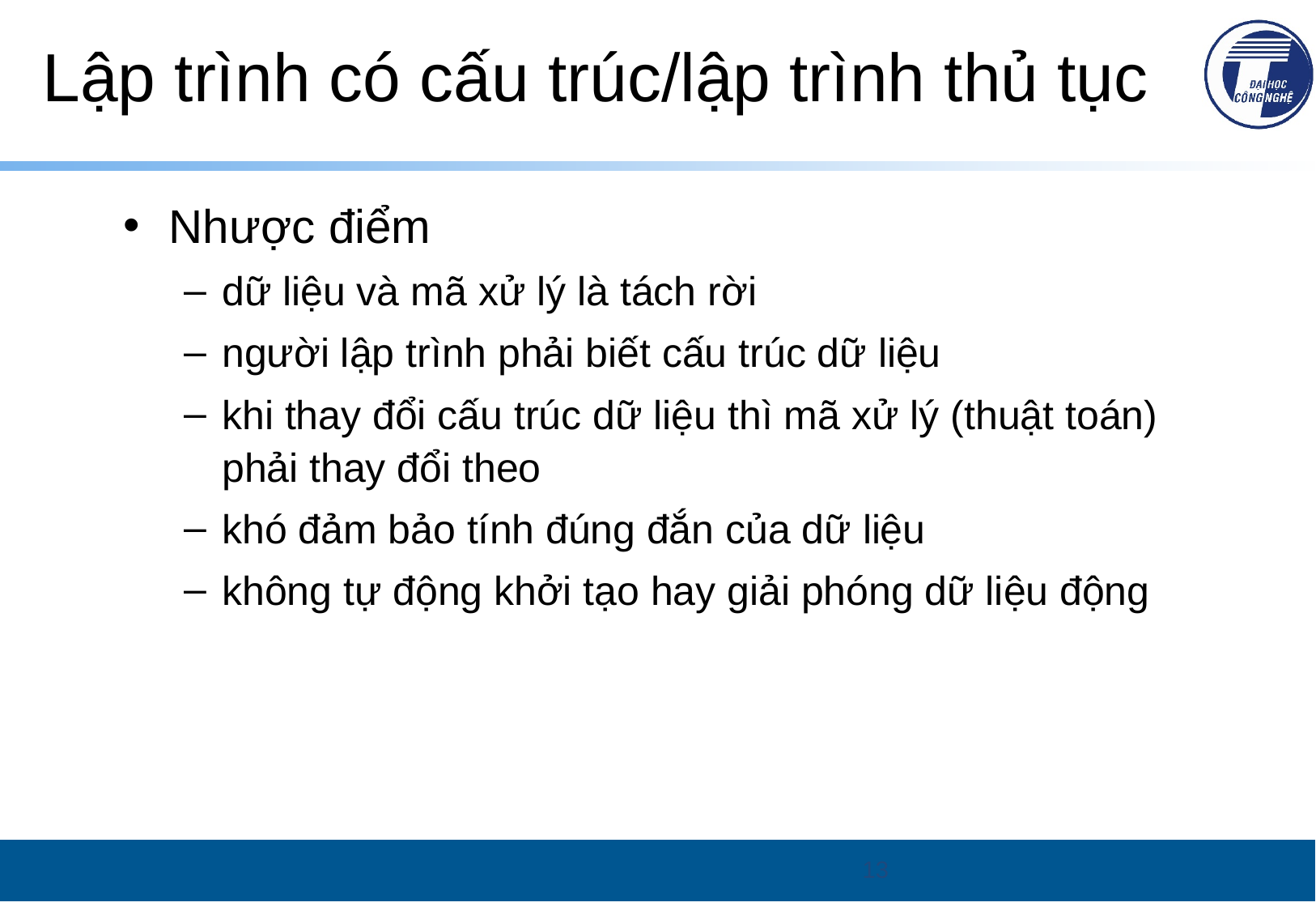

# Lập trình có cấu trúc/lập trình thủ tục
Nhược điểm
dữ liệu và mã xử lý là tách rời
người lập trình phải biết cấu trúc dữ liệu
khi thay đổi cấu trúc dữ liệu thì mã xử lý (thuật toán) phải thay đổi theo
khó đảm bảo tính đúng đắn của dữ liệu
không tự động khởi tạo hay giải phóng dữ liệu động
13